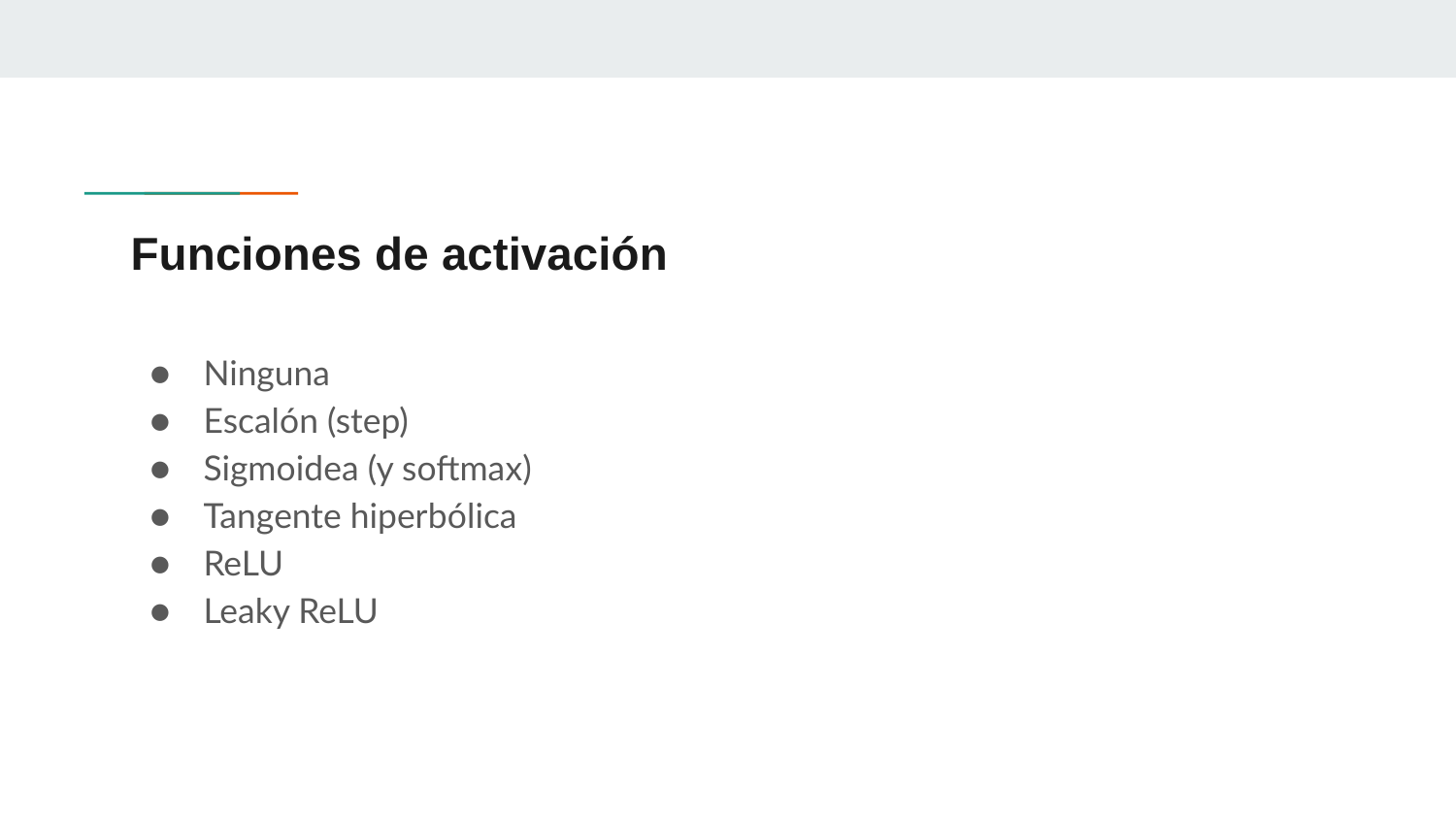

# Funciones de activación
Ninguna
Escalón (step)
Sigmoidea (y softmax)
Tangente hiperbólica
ReLU
Leaky ReLU